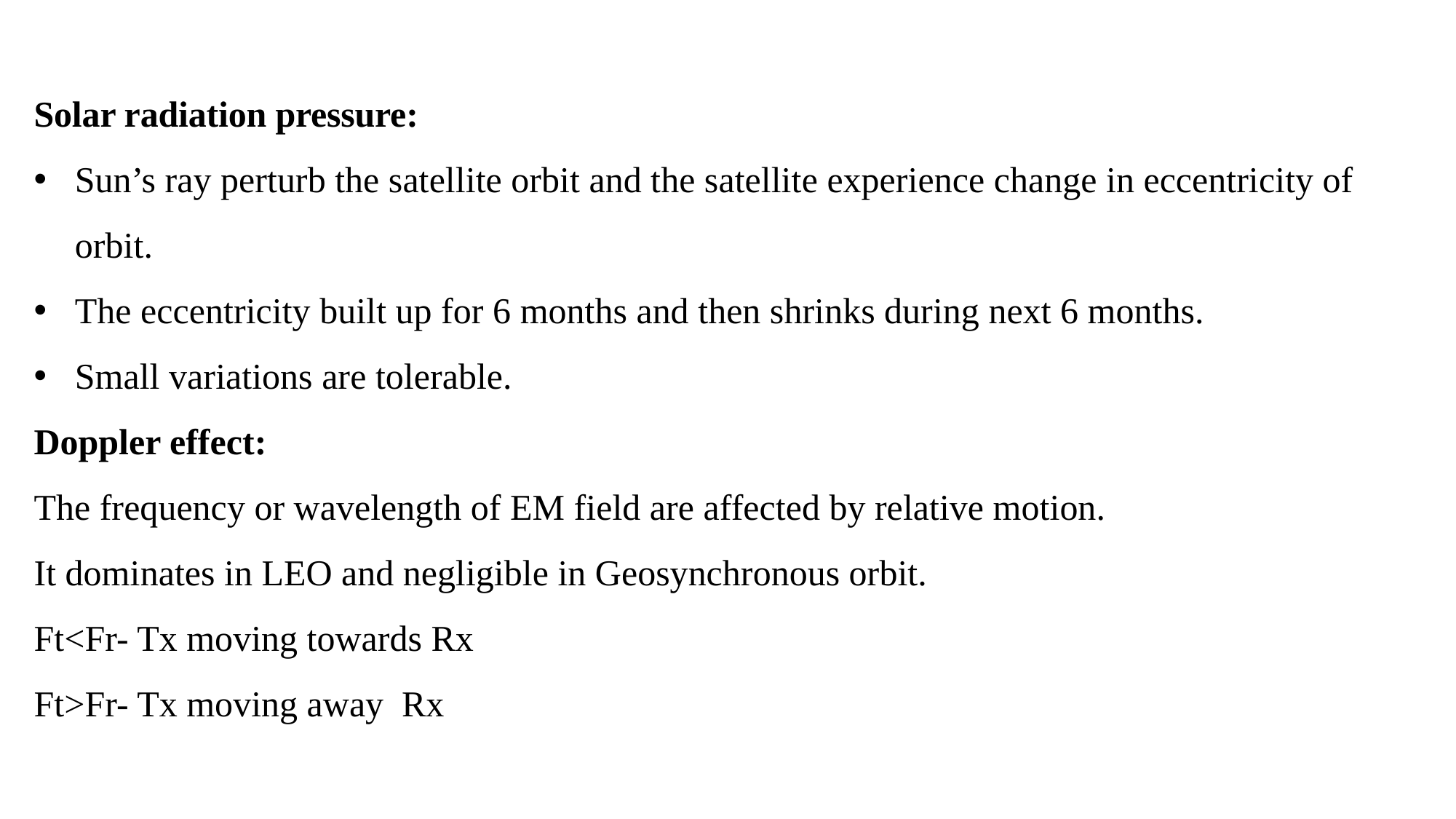

Solar radiation pressure:
Sun’s ray perturb the satellite orbit and the satellite experience change in eccentricity of orbit.
The eccentricity built up for 6 months and then shrinks during next 6 months.
Small variations are tolerable.
Doppler effect:
The frequency or wavelength of EM field are affected by relative motion.
It dominates in LEO and negligible in Geosynchronous orbit.
Ft<Fr- Tx moving towards Rx
Ft>Fr- Tx moving away  Rx